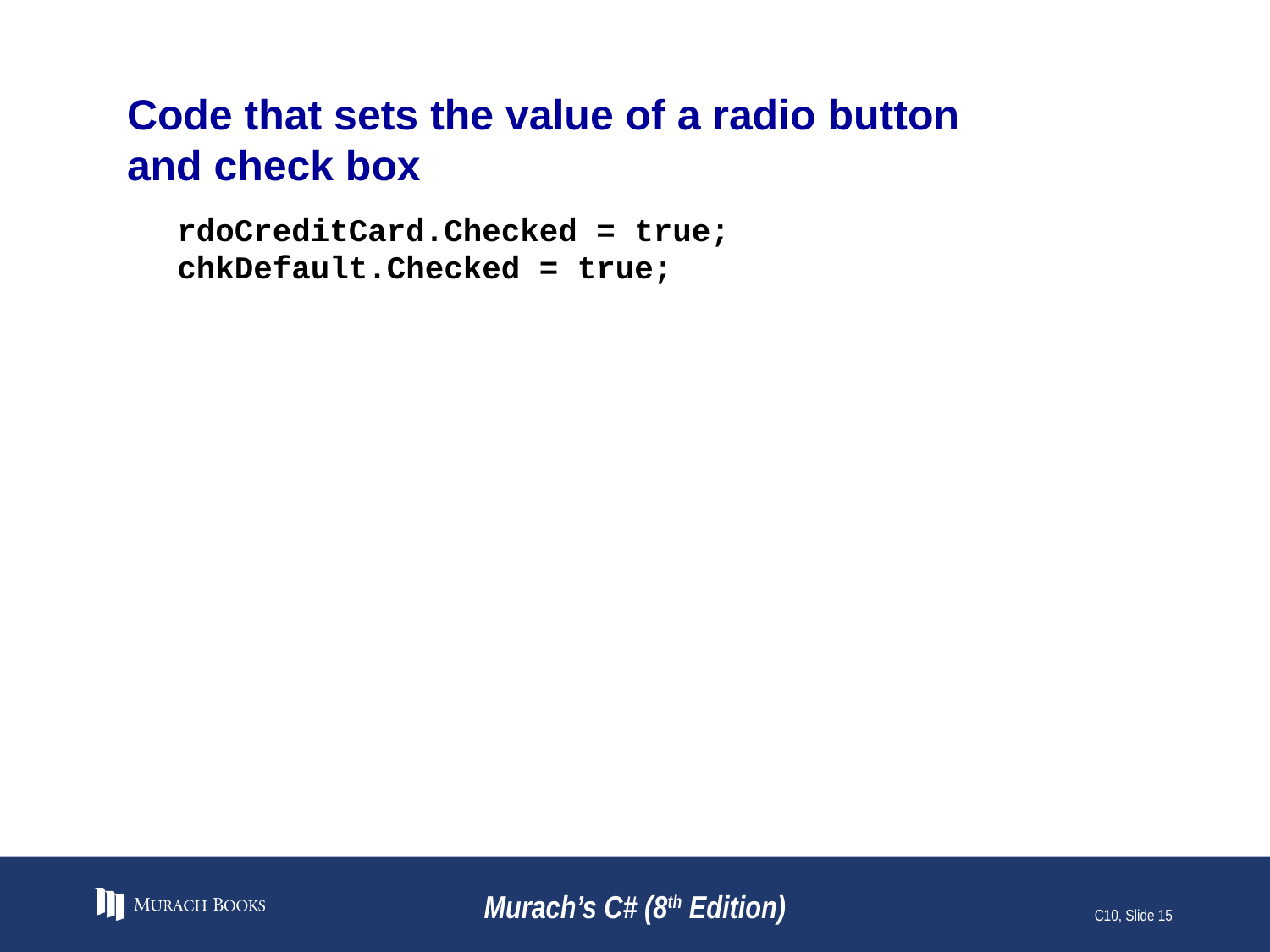

# Code that sets the value of a radio button and check box
rdoCreditCard.Checked = true;
chkDefault.Checked = true;

Murach’s C# (8th Edition)

C10, Slide 15